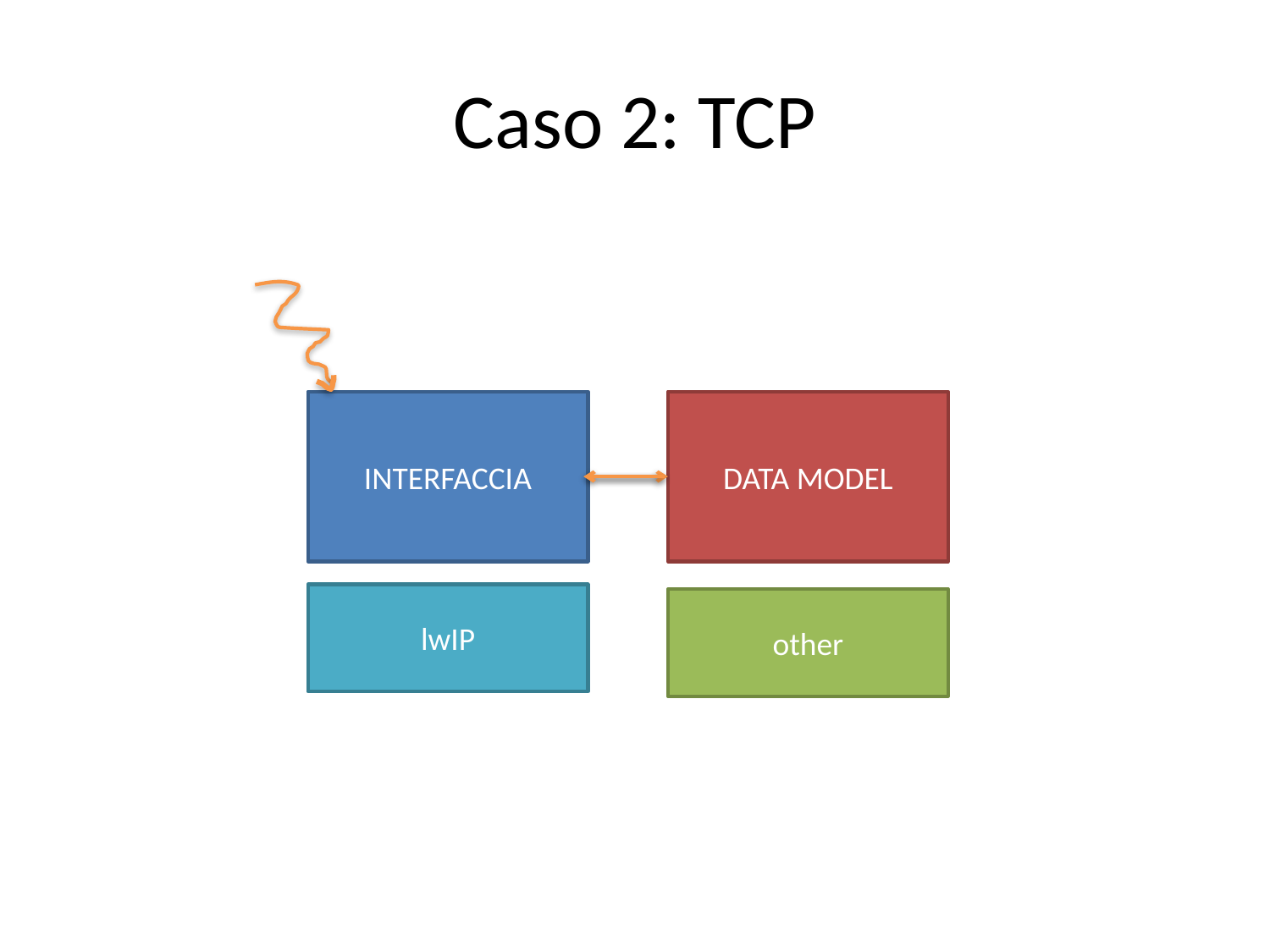

# Caso 2: TCP

INTERFACCIA
DATA MODEL
lwIP
other